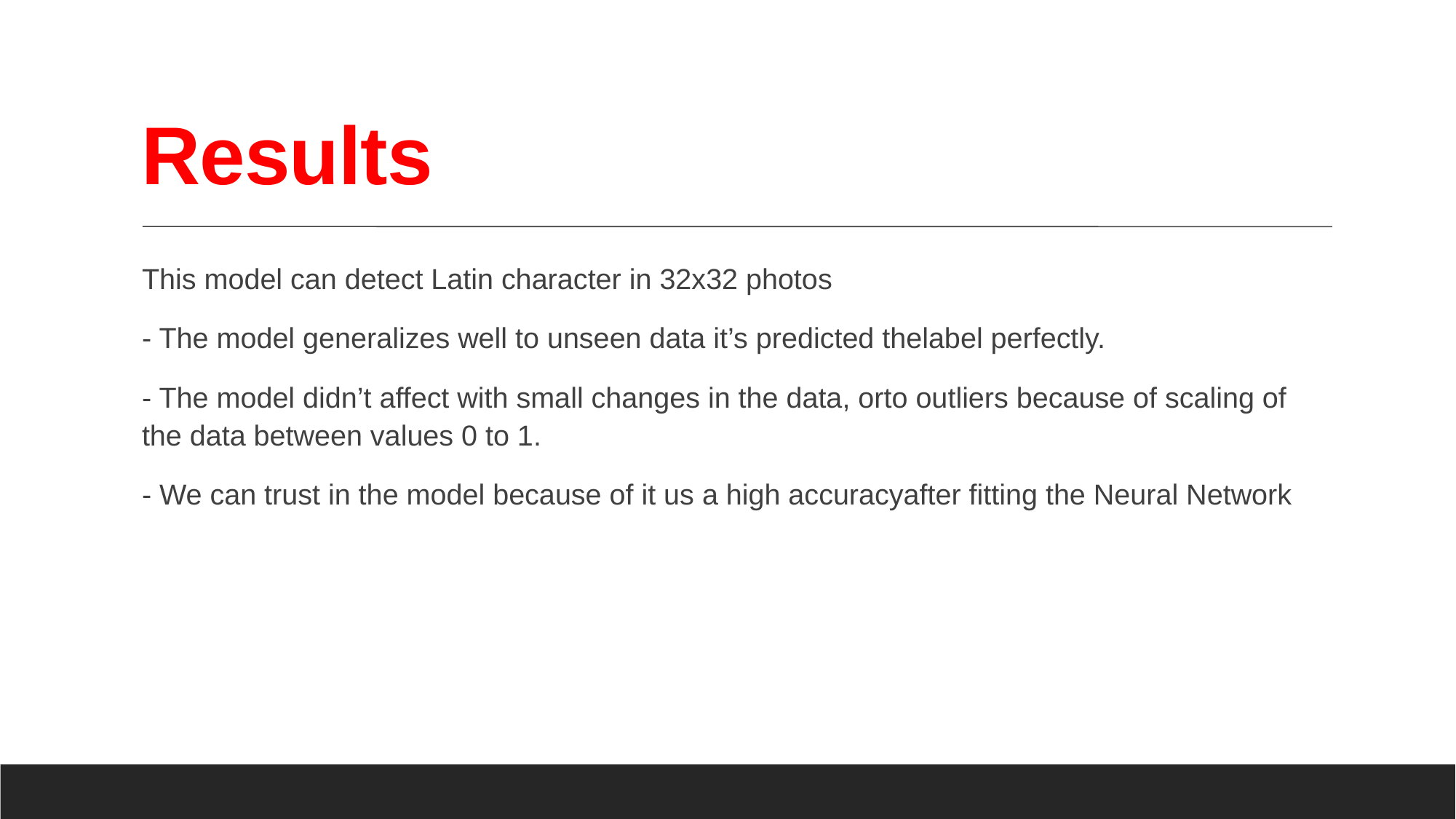

Results
This model can detect Latin character in 32x32 photos
- The model generalizes well to unseen data it’s predicted thelabel perfectly.
- The model didn’t affect with small changes in the data, orto outliers because of scaling of the data between values 0 to 1.
- We can trust in the model because of it us a high accuracyafter fitting the Neural Network